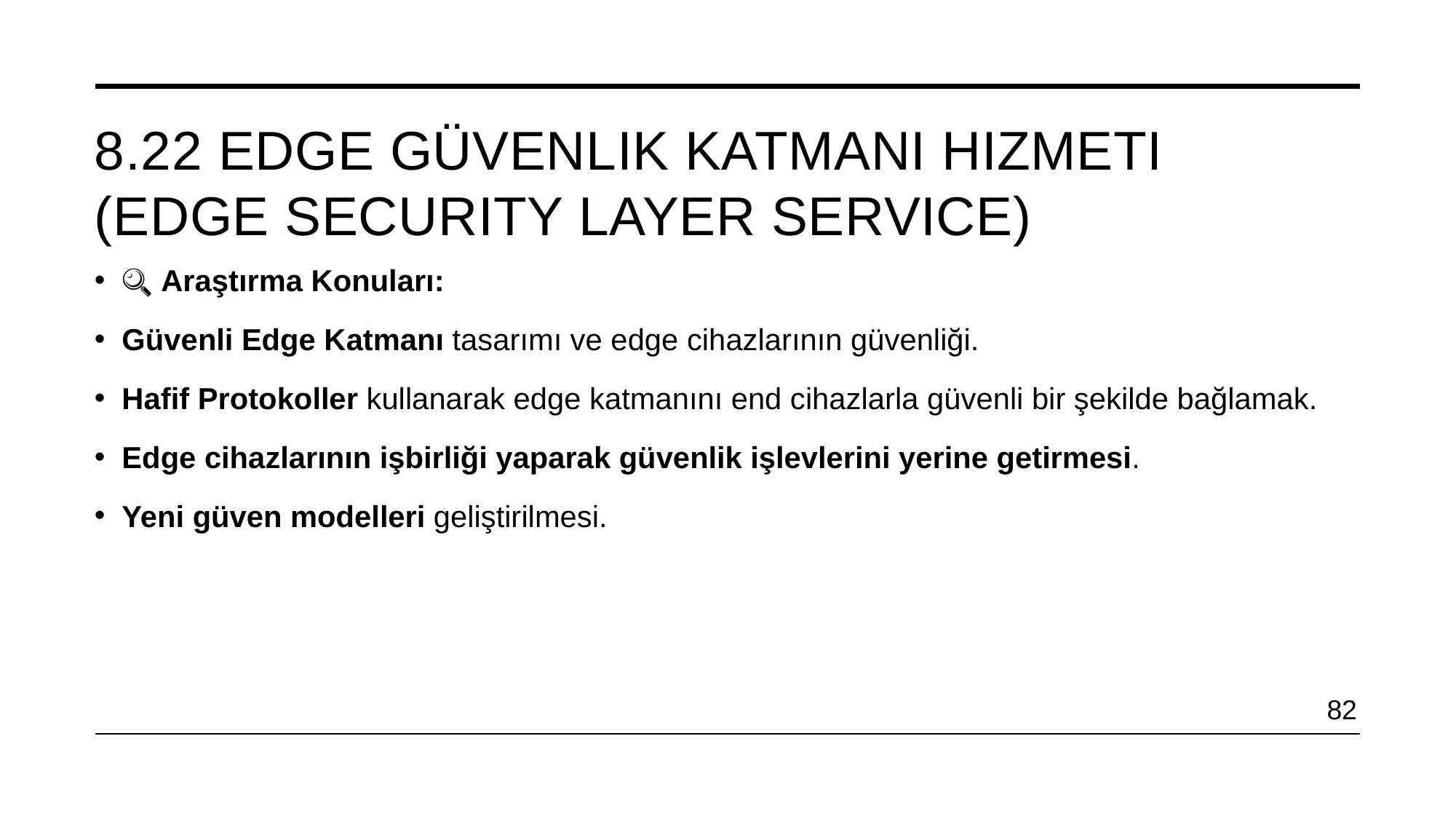

# 8.22 Edge Güvenlik Katmanı Hizmeti (Edge Security Layer Service)
🔍 Araştırma Konuları:
Güvenli Edge Katmanı tasarımı ve edge cihazlarının güvenliği.
Hafif Protokoller kullanarak edge katmanını end cihazlarla güvenli bir şekilde bağlamak.
Edge cihazlarının işbirliği yaparak güvenlik işlevlerini yerine getirmesi.
Yeni güven modelleri geliştirilmesi.
82